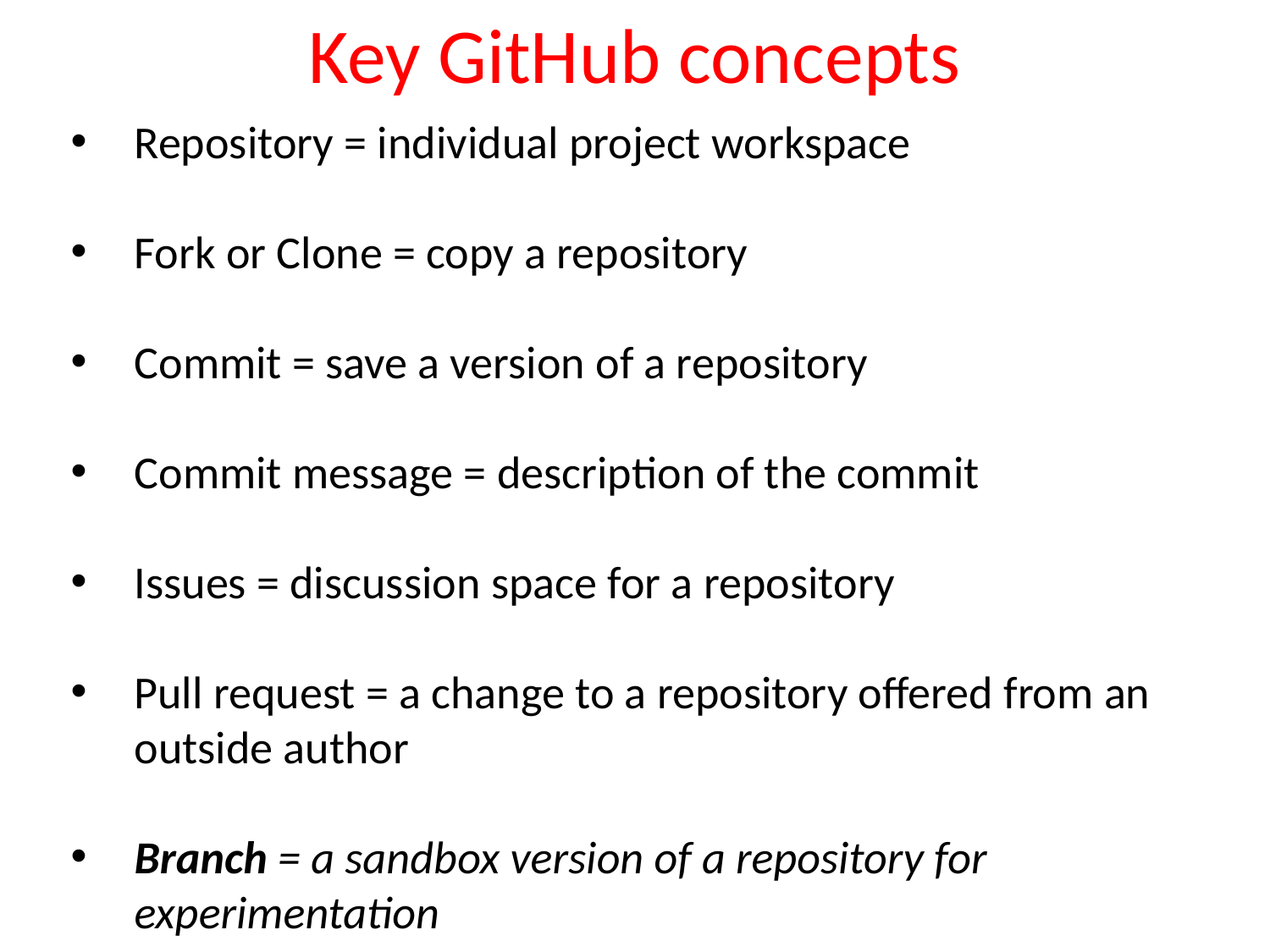

Key GitHub concepts
Repository = individual project workspace

Fork or Clone = copy a repository

Commit = save a version of a repository

Commit message = description of the commit

Issues = discussion space for a repository

Pull request = a change to a repository offered from an outside author

Branch = a sandbox version of a repository for experimentation